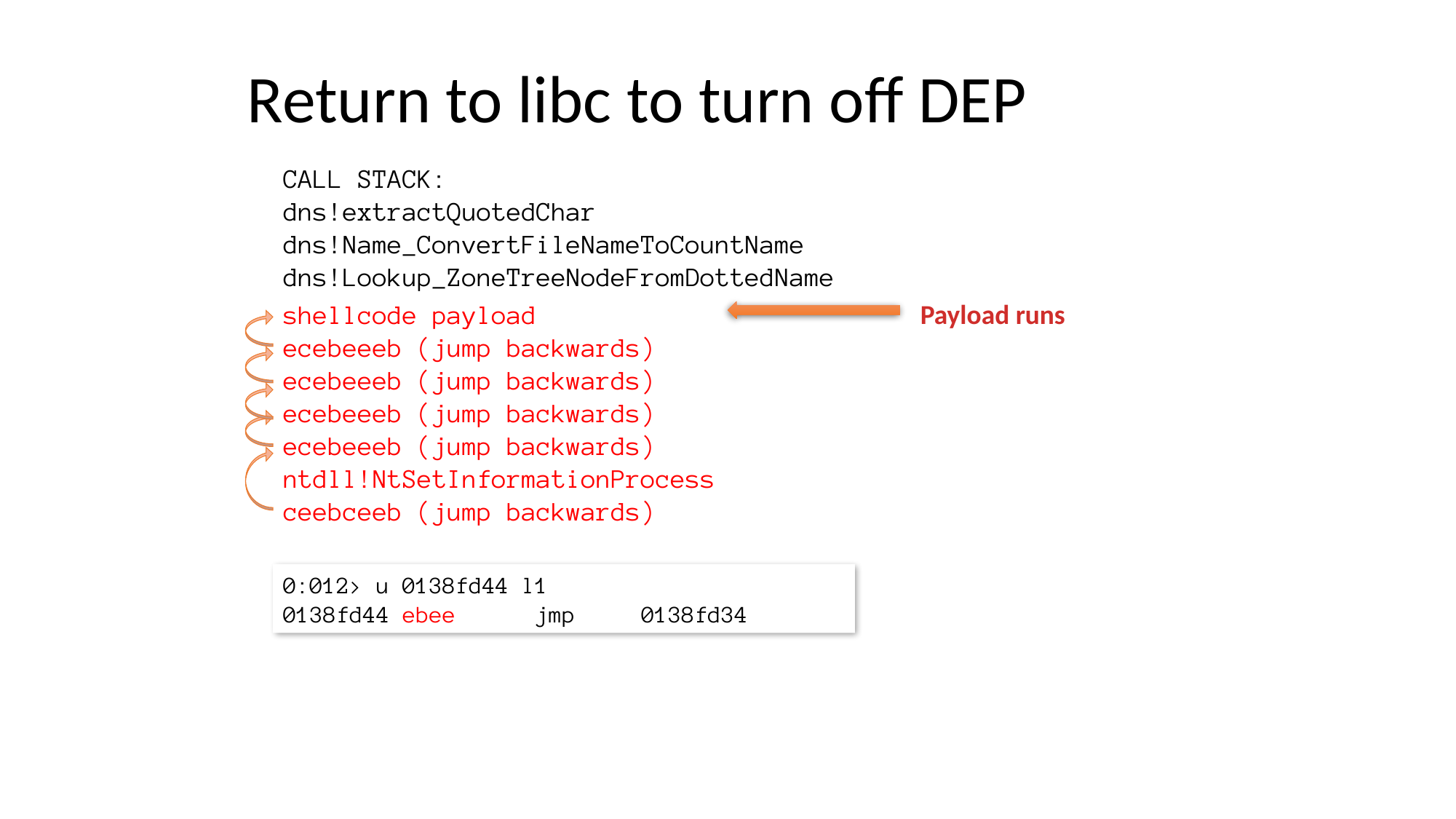

# Return to libc to turn off DEP
CALL STACK:
dns!extractQuotedChar
dns!Name_ConvertFileNameToCountName
dns!Lookup_ZoneTreeNodeFromDottedName
Payload runs
shellcode payload
ecebeeeb (jump backwards)
ecebeeeb (jump backwards)
ecebeeeb (jump backwards)
ecebeeeb (jump backwards)
ntdll!NtSetInformationProcess
ceebceeb (jump backwards)

0:012> u 0138fd44 l1
0138fd44 ebee      jmp     0138fd34